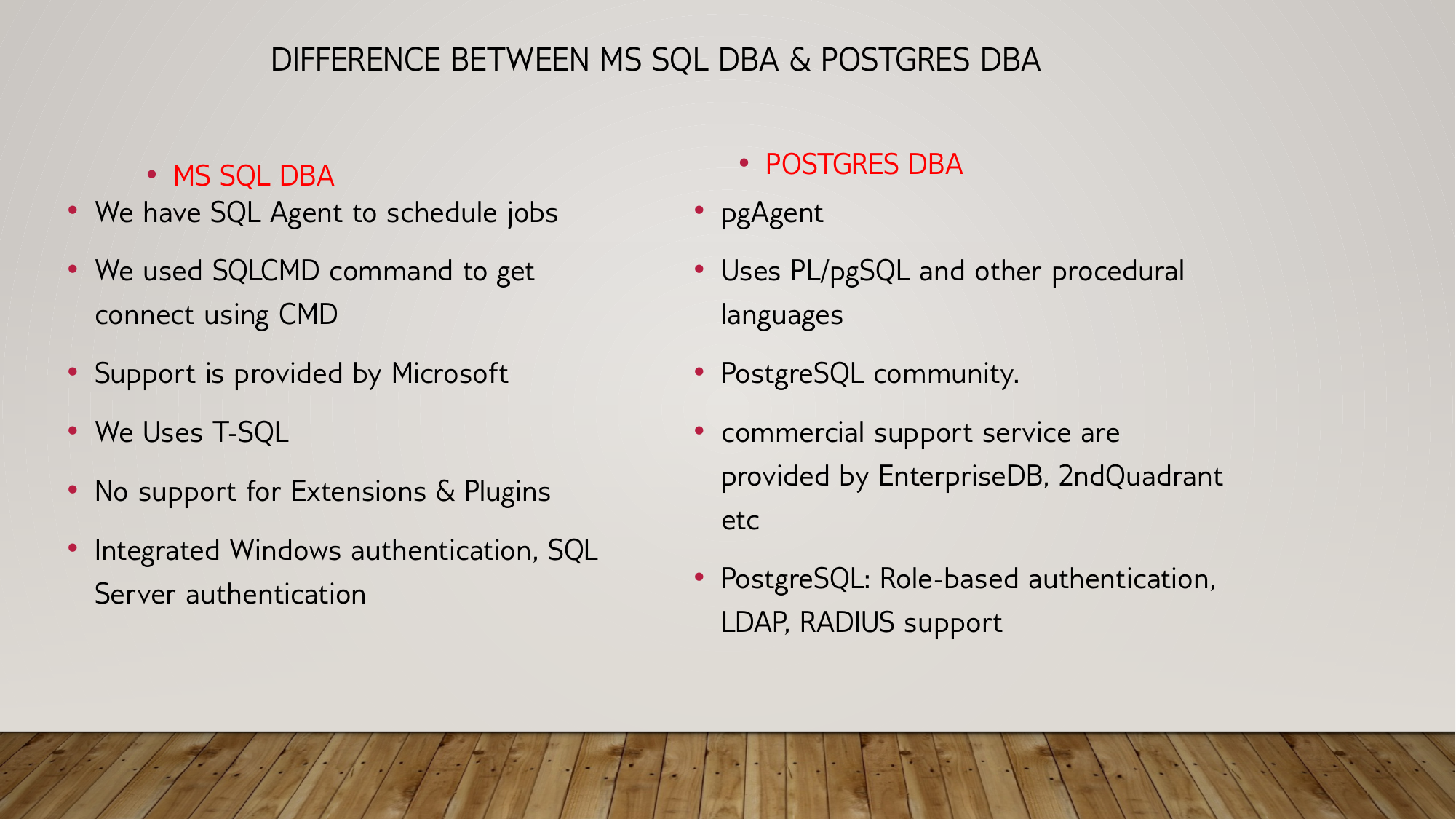

Difference between MS SQL DBA & Postgres DBA
POSTGRES DBA
MS SQL DBA
pgAgent
Uses PL/pgSQL and other procedural languages
PostgreSQL community.
commercial support service are provided by EnterpriseDB, 2ndQuadrant etc
PostgreSQL: Role-based authentication, LDAP, RADIUS support

We have SQL Agent to schedule jobs
We used SQLCMD command to get connect using CMD
Support is provided by Microsoft
We Uses T-SQL
No support for Extensions & Plugins
Integrated Windows authentication, SQL Server authentication